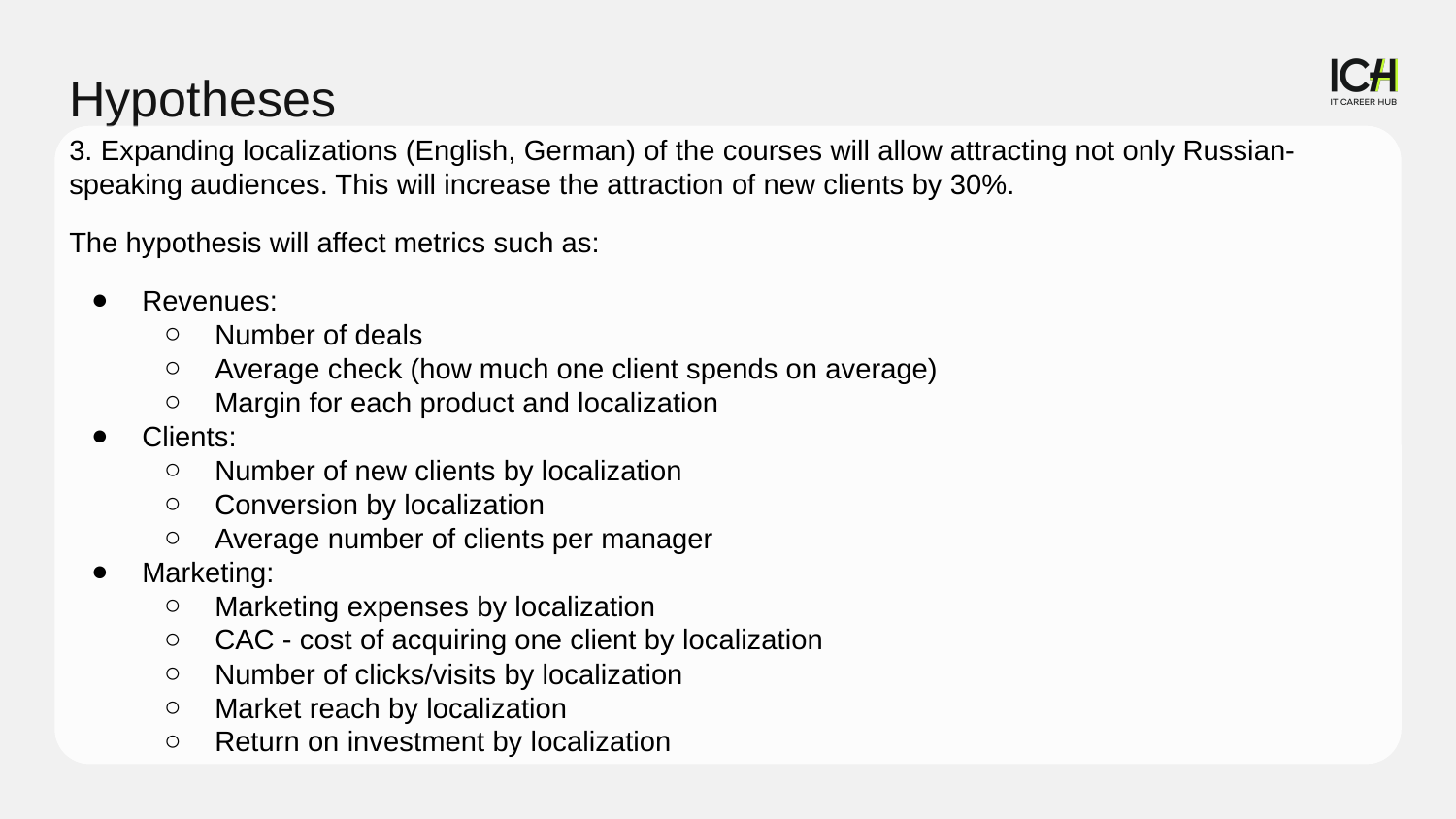

Hypotheses

3. Expanding localizations (English, German) of the courses will allow attracting not only Russian-speaking audiences. This will increase the attraction of new clients by 30%.
The hypothesis will affect metrics such as:
Revenues:
Number of deals
Average check (how much one client spends on average)
Margin for each product and localization
Clients:
Number of new clients by localization
Conversion by localization
Average number of clients per manager
Marketing:
Marketing expenses by localization
CAC - cost of acquiring one client by localization
Number of clicks/visits by localization
Market reach by localization
Return on investment by localization